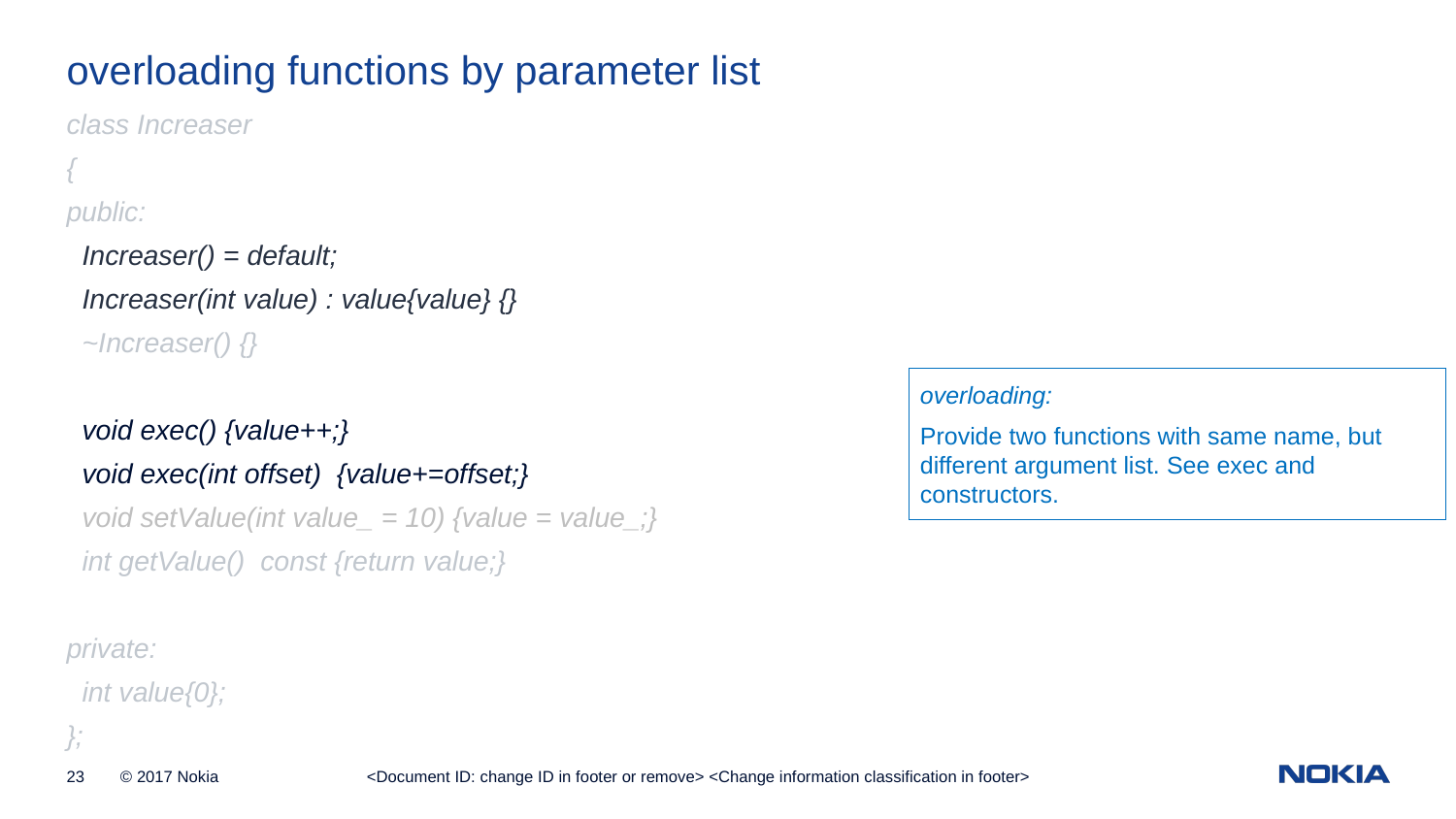

overloading functions by parameter list
class Increaser
{
public:
  Increaser() = default;
  Increaser(int value) : value{value} {}
  ~Increaser() {}

  void exec() {value++;}
  void exec(int offset)  {value+=offset;}
  void setValue(int value_ = 10) {value = value_;}
  int getValue()  const {return value;}

private:
  int value{0};
};
overloading:
Provide two functions with same name, but different argument list. See exec and constructors.
<Document ID: change ID in footer or remove> <Change information classification in footer>